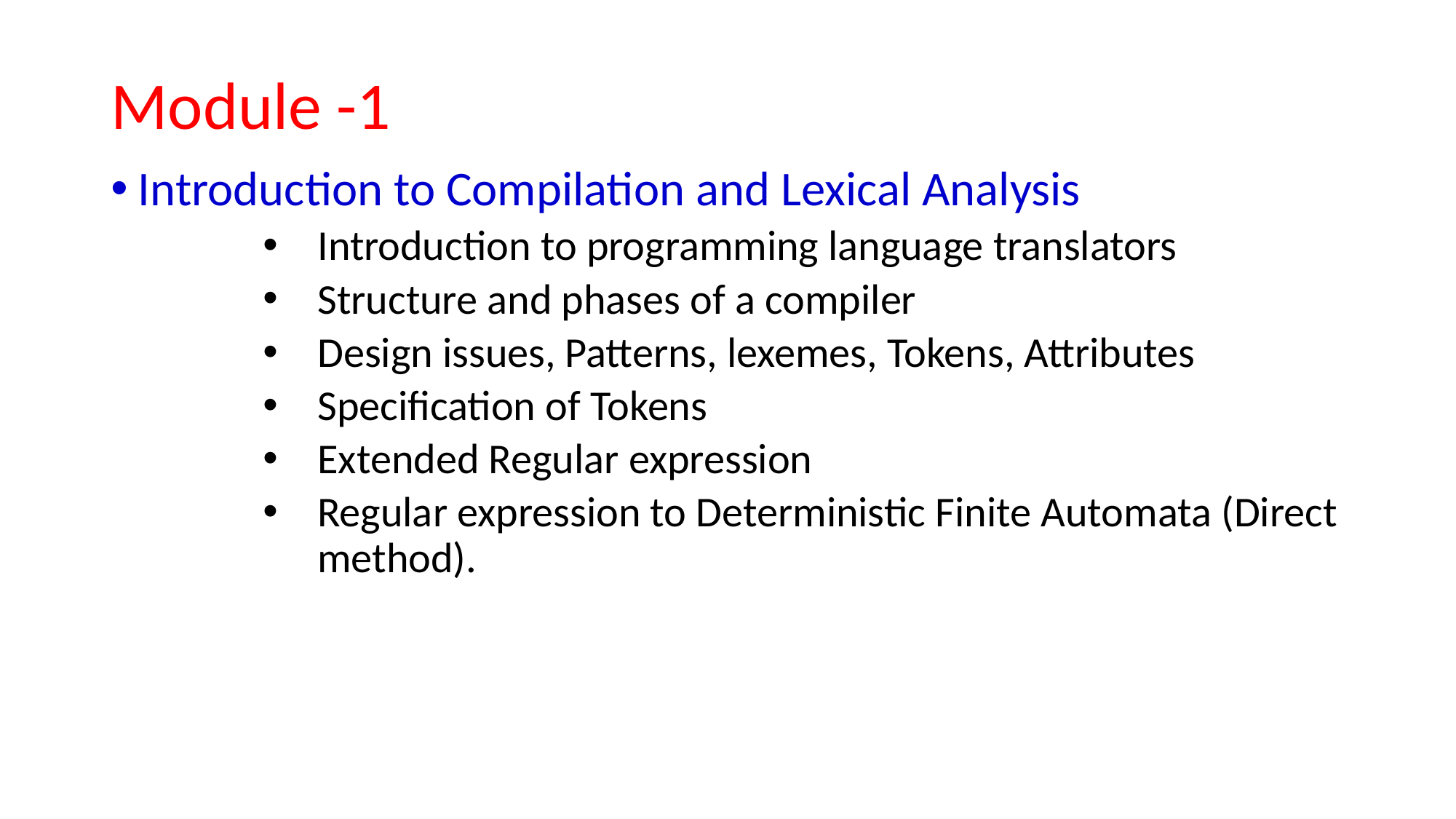

# Module -1
Introduction to Compilation and Lexical Analysis
Introduction to programming language translators
Structure and phases of a compiler
Design issues, Patterns, lexemes, Tokens, Attributes
Specification of Tokens
Extended Regular expression
Regular expression to Deterministic Finite Automata (Direct method).